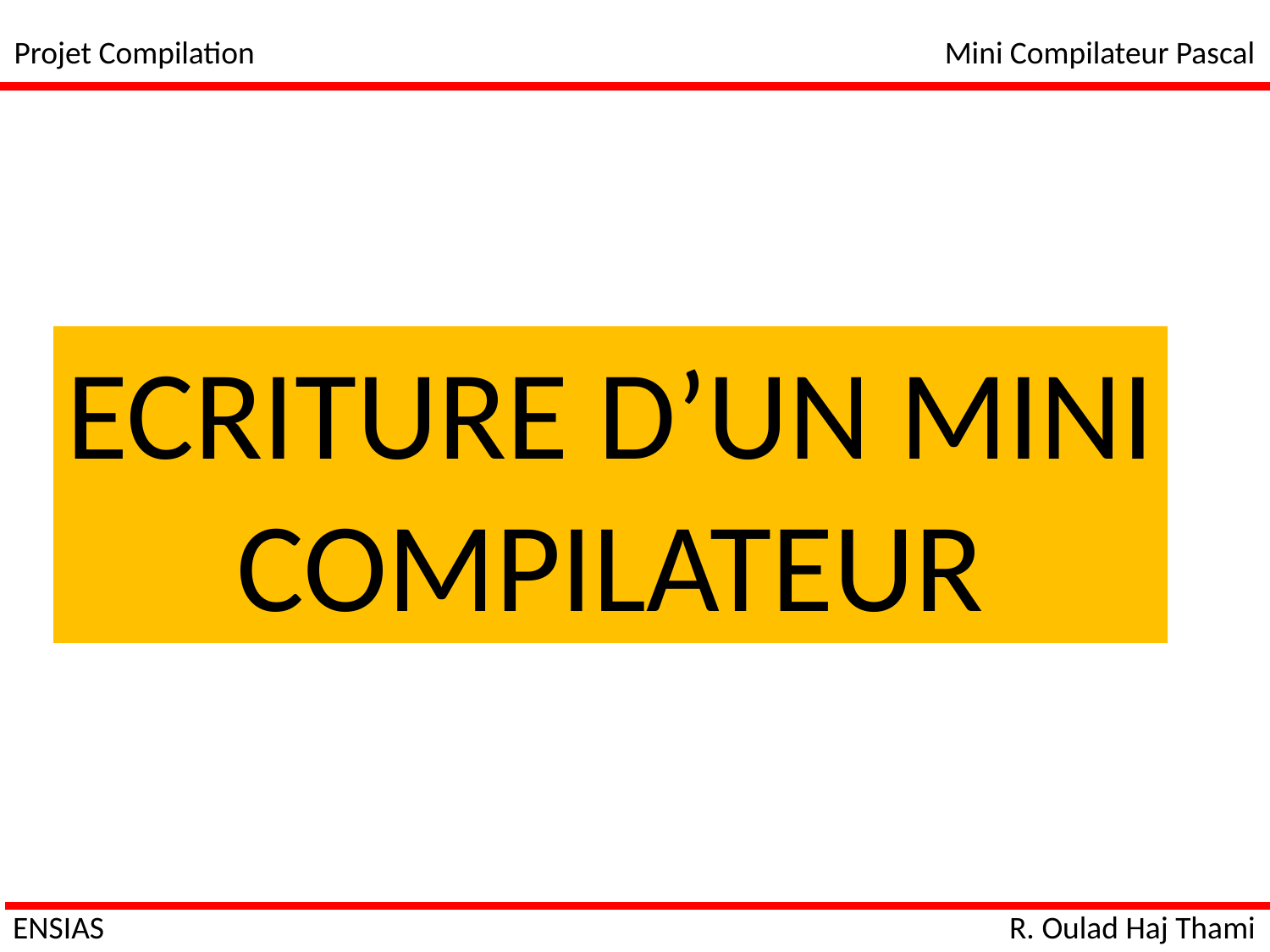

Projet Compilation
Mini Compilateur Pascal
ECRITURE D’UN MINI
COMPILATEUR
ENSIAS
R. Oulad Haj Thami